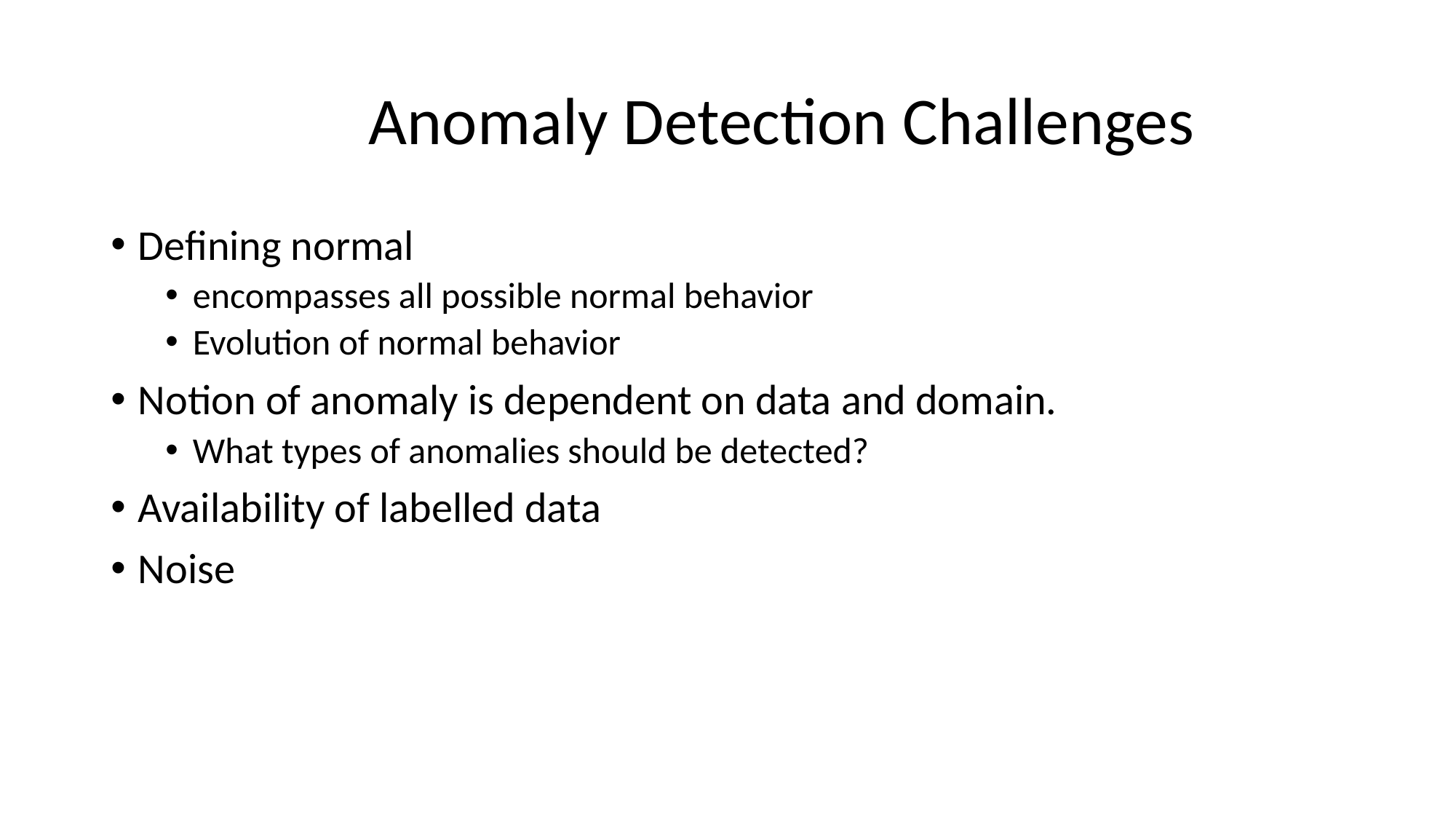

# Anomaly Detection Challenges
Defining normal
encompasses all possible normal behavior
Evolution of normal behavior
Notion of anomaly is dependent on data and domain.
What types of anomalies should be detected?
Availability of labelled data
Noise